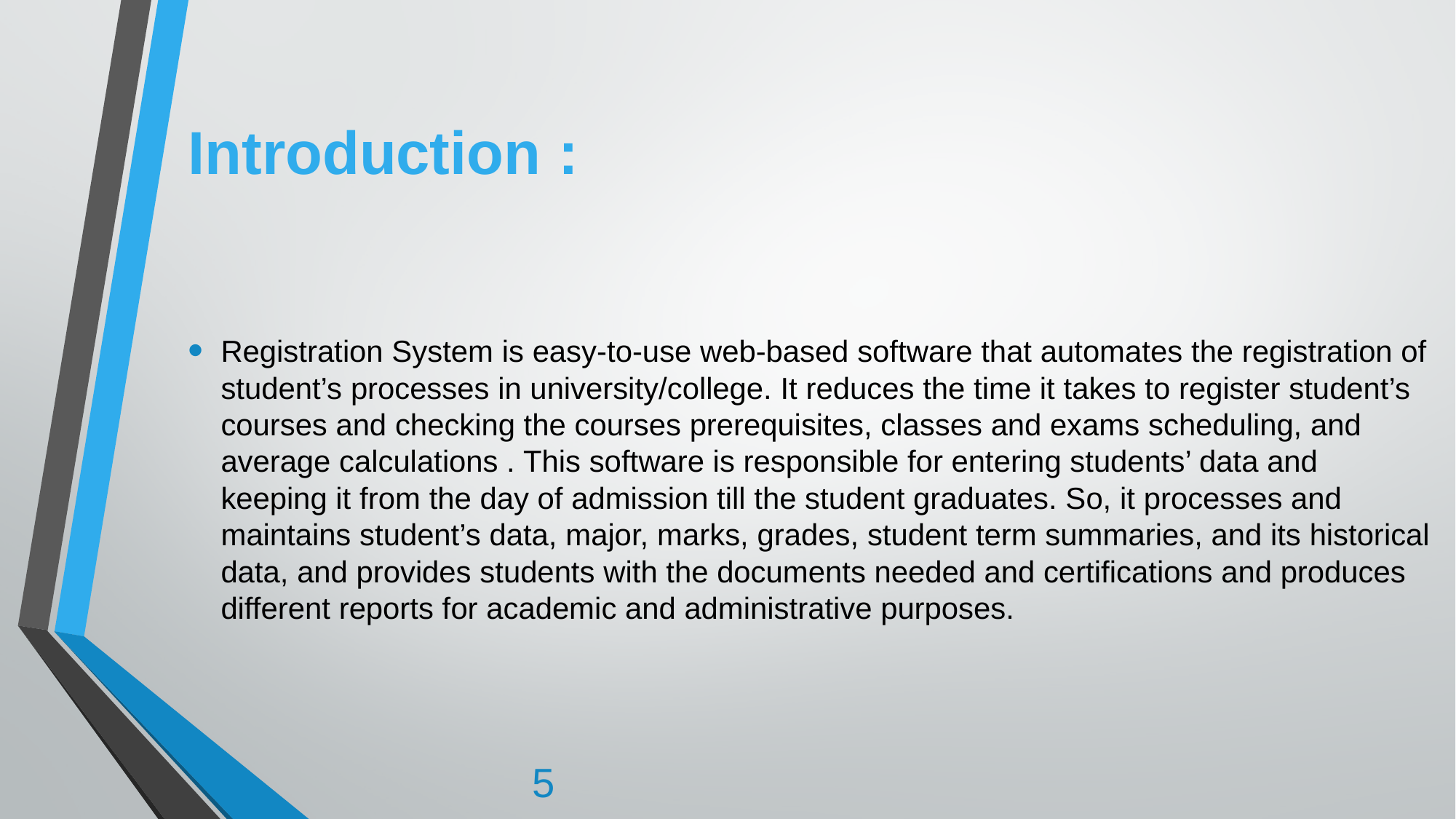

# Introduction :
Registration System is easy-to-use web-based software that automates the registration of student’s processes in university/college. It reduces the time it takes to register student’s courses and checking the courses prerequisites, classes and exams scheduling, and average calculations . This software is responsible for entering students’ data and keeping it from the day of admission till the student graduates. So, it processes and maintains student’s data, major, marks, grades, student term summaries, and its historical data, and provides students with the documents needed and certifications and produces different reports for academic and administrative purposes.

                                                                                                                                                                                                                                                                                                            5